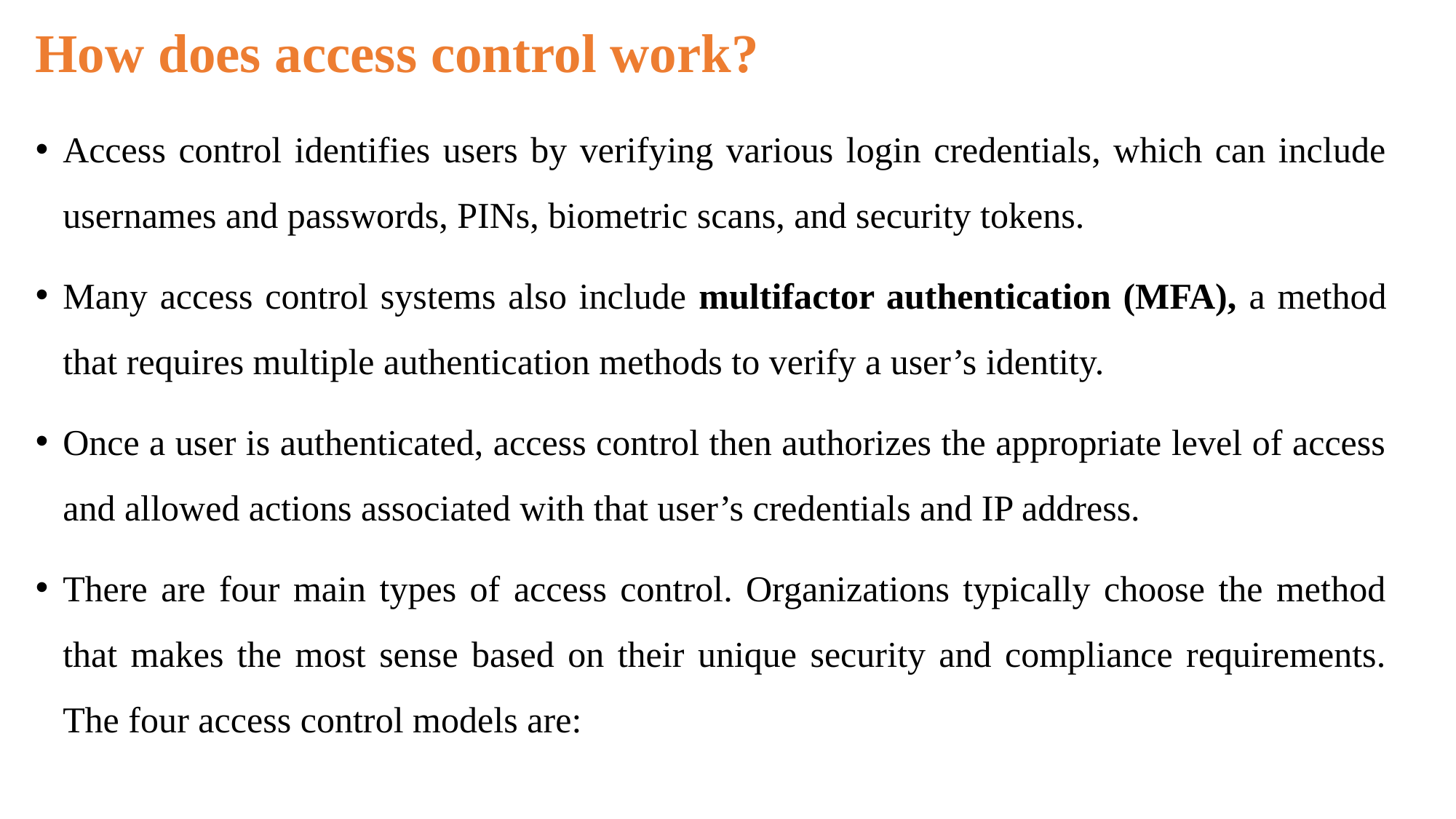

# How does access control work?
Access control identifies users by verifying various login credentials, which can include usernames and passwords, PINs, biometric scans, and security tokens.
Many access control systems also include multifactor authentication (MFA), a method that requires multiple authentication methods to verify a user’s identity.
Once a user is authenticated, access control then authorizes the appropriate level of access and allowed actions associated with that user’s credentials and IP address.
There are four main types of access control. Organizations typically choose the method that makes the most sense based on their unique security and compliance requirements. The four access control models are: